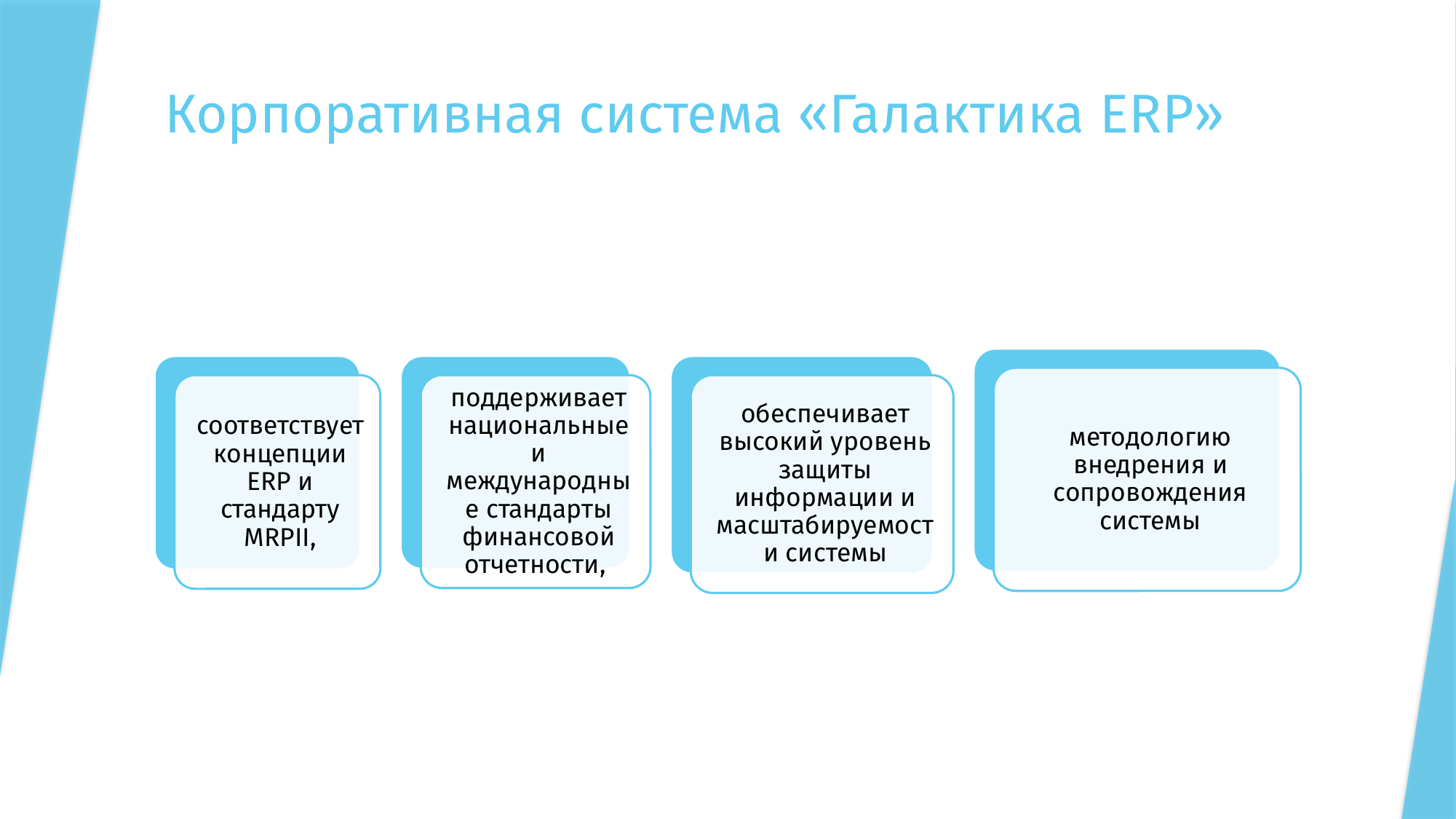

# Корпоративная система «Галактика ERP»
соответствует концепции ERP и стандарту MRPII,
поддерживает национальные и международные стандарты финансовой отчетности,
обеспечивает высокий уровень защиты информации и масштабируемости системы
методологию внедрения и сопровождения системы